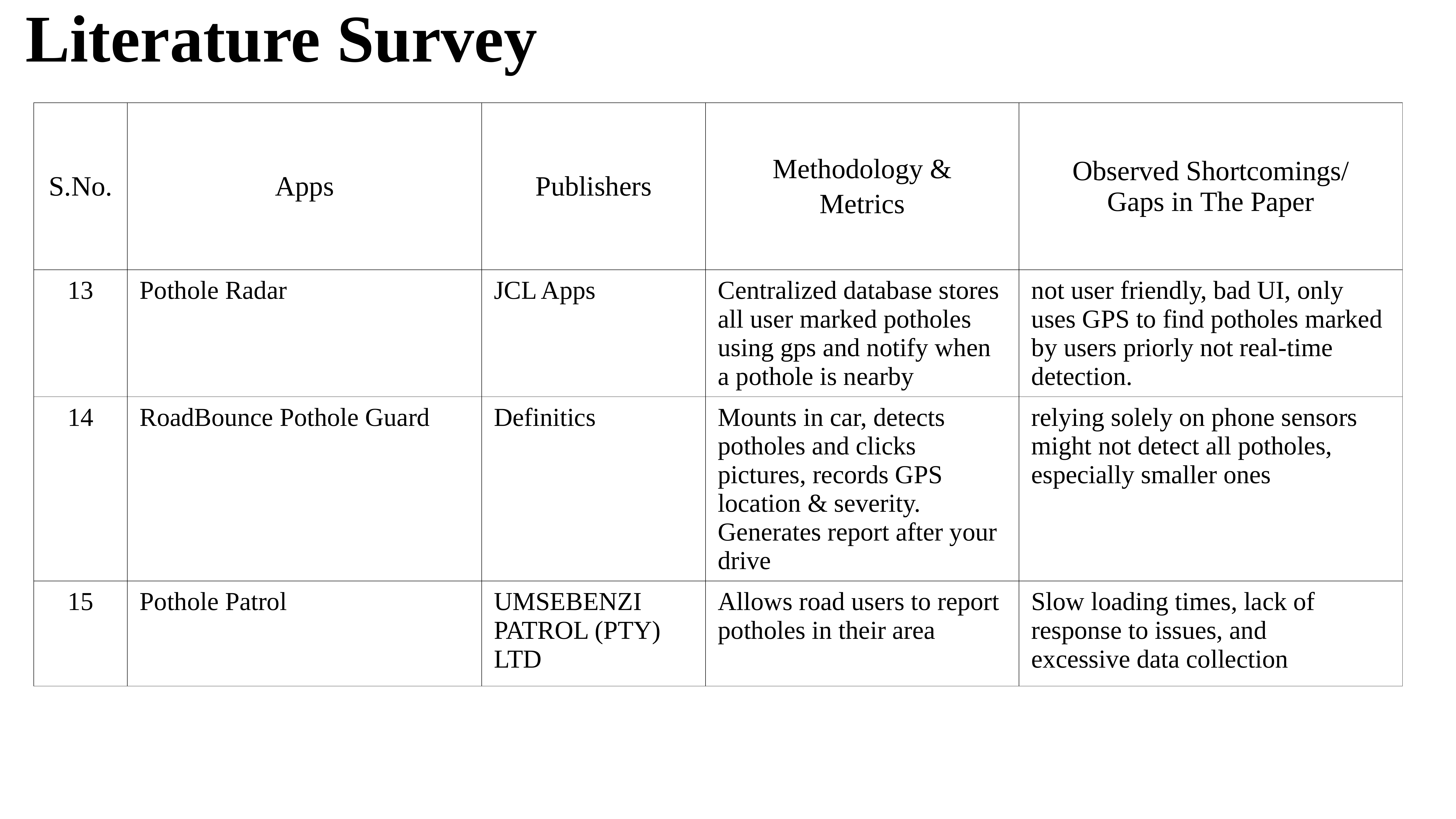

# Literature Survey
| S.No. | Apps | Publishers | Methodology & Metrics | Observed Shortcomings/ Gaps in The Paper |
| --- | --- | --- | --- | --- |
| 13 | Pothole Radar | JCL Apps | Centralized database stores all user marked potholes using gps and notify when a pothole is nearby | not user friendly, bad UI, only uses GPS to find potholes marked by users priorly not real-time detection. |
| 14 | RoadBounce Pothole Guard | Definitics | Mounts in car, detects potholes and clicks pictures, records GPS location & severity. Generates report after your drive | relying solely on phone sensors might not detect all potholes, especially smaller ones |
| 15 | Pothole Patrol | UMSEBENZI PATROL (PTY) LTD | Allows road users to report potholes in their area | Slow loading times, lack of response to issues, and excessive data collection |